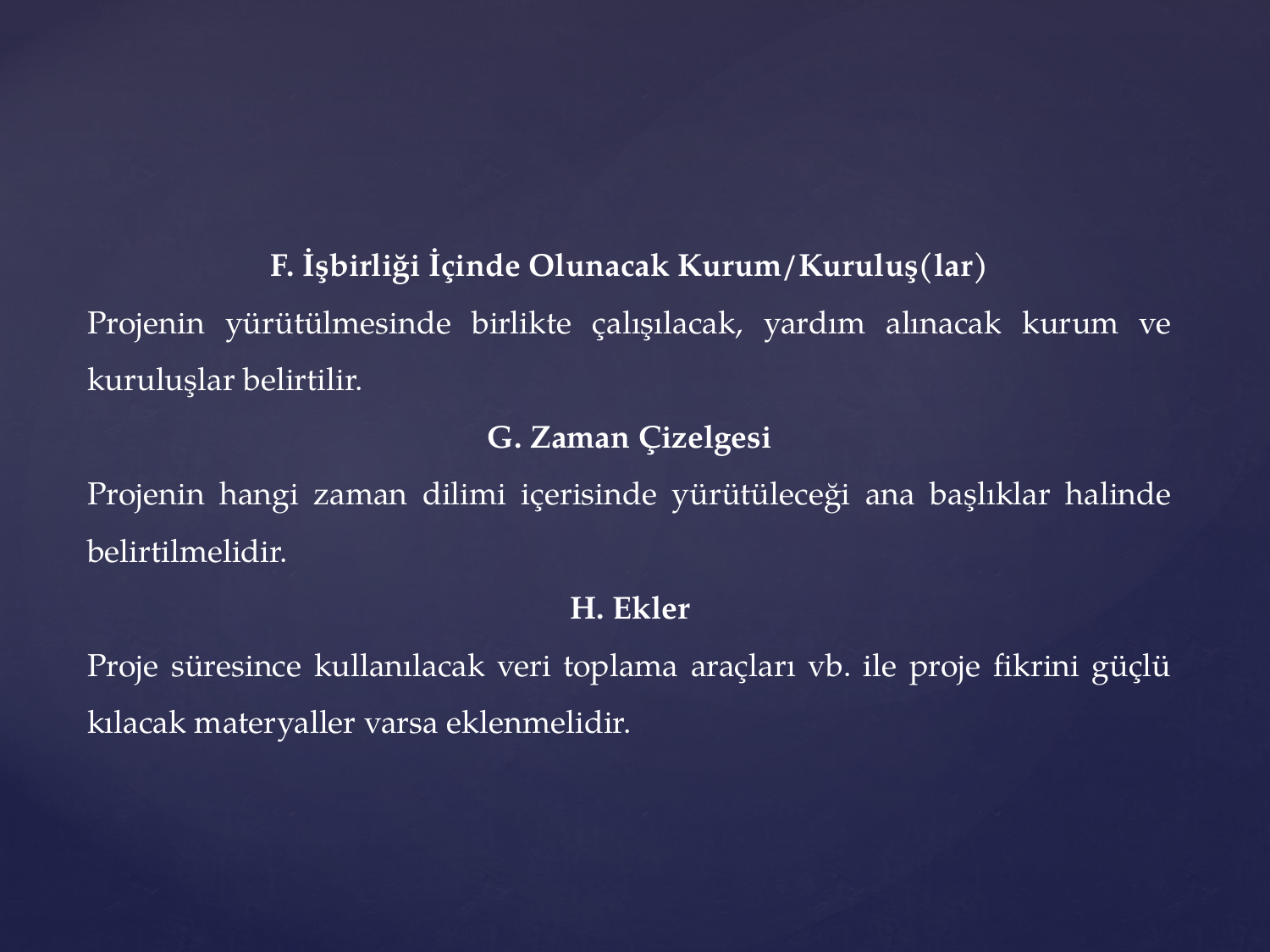

F. İşbirliği İçinde Olunacak Kurum/Kuruluş(lar)
Projenin yürütülmesinde birlikte çalışılacak, yardım alınacak kurum ve kuruluşlar belirtilir.
G. Zaman Çizelgesi
Projenin hangi zaman dilimi içerisinde yürütüleceği ana başlıklar halinde belirtilmelidir.
H. Ekler
Proje süresince kullanılacak veri toplama araçları vb. ile proje fikrini güçlü kılacak materyaller varsa eklenmelidir.